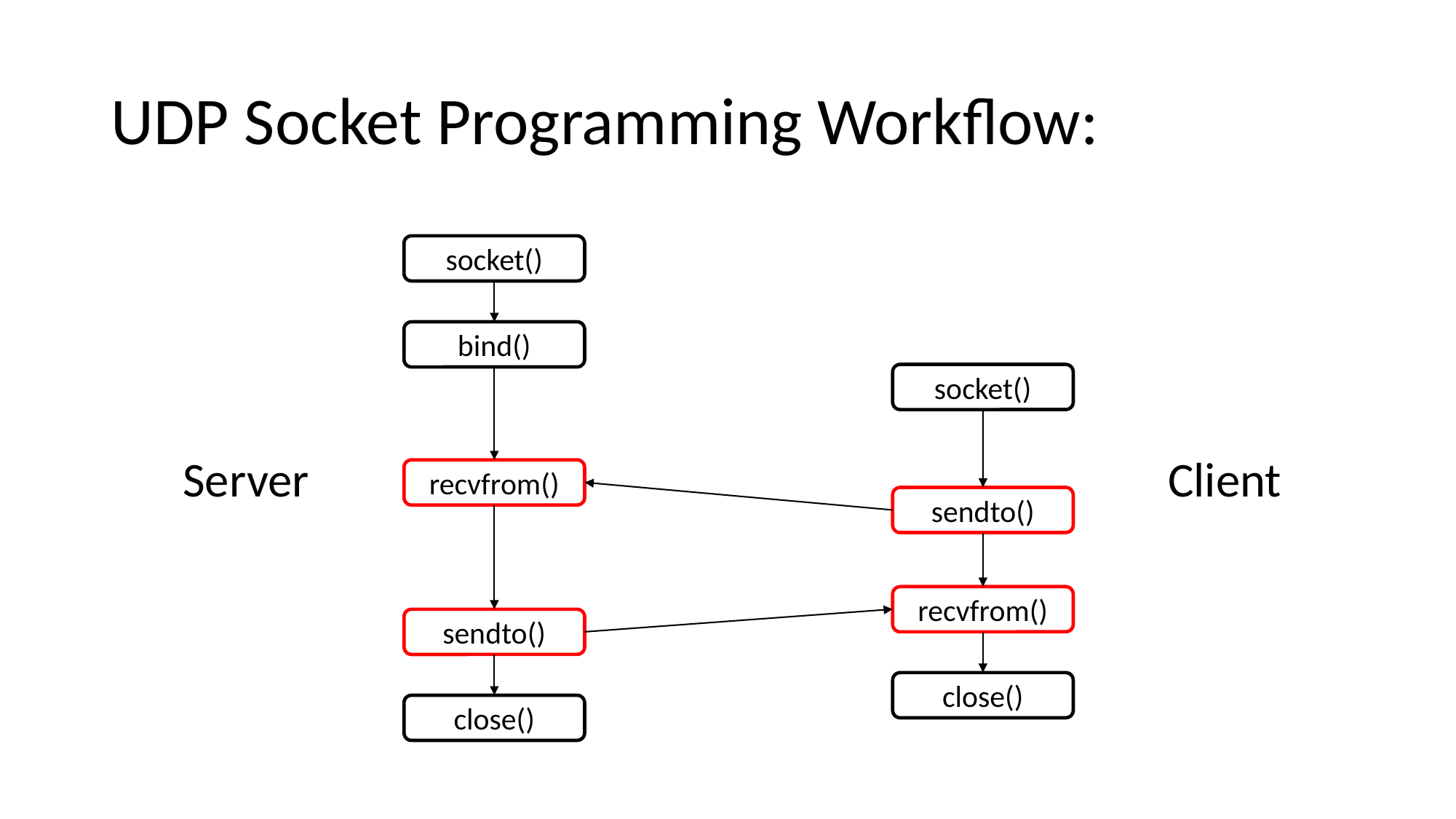

# UDP Socket Programming Workflow:
socket()
bind()
socket()
Server
Client
recvfrom()
sendto()
recvfrom()
sendto()
close()
close()